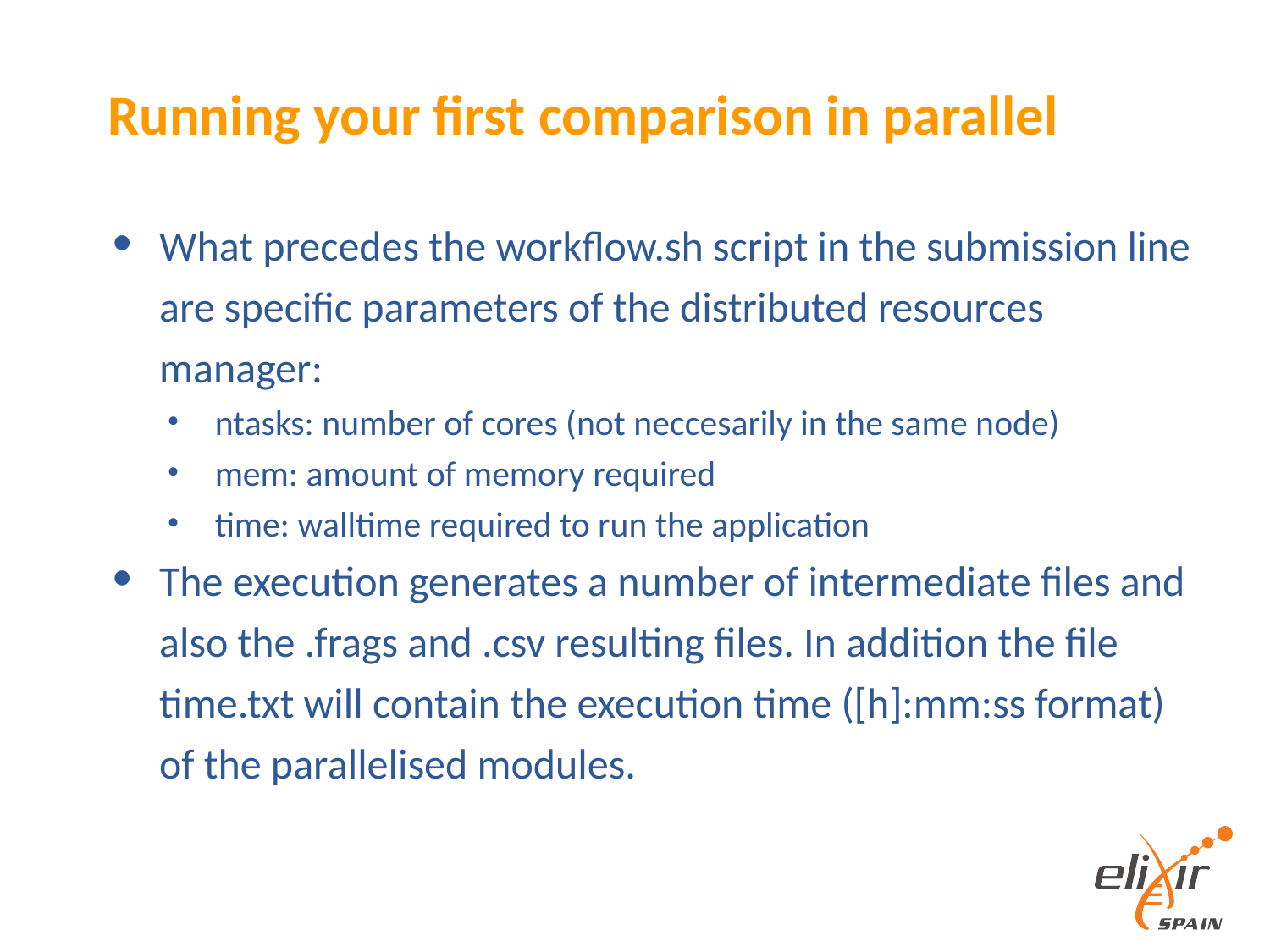

# Running your first comparison in parallel
What precedes the workflow.sh script in the submission line are specific parameters of the distributed resources manager:
ntasks: number of cores (not neccesarily in the same node)
mem: amount of memory required
time: walltime required to run the application
The execution generates a number of intermediate files and also the .frags and .csv resulting files. In addition the file time.txt will contain the execution time ([h]:mm:ss format) of the parallelised modules.